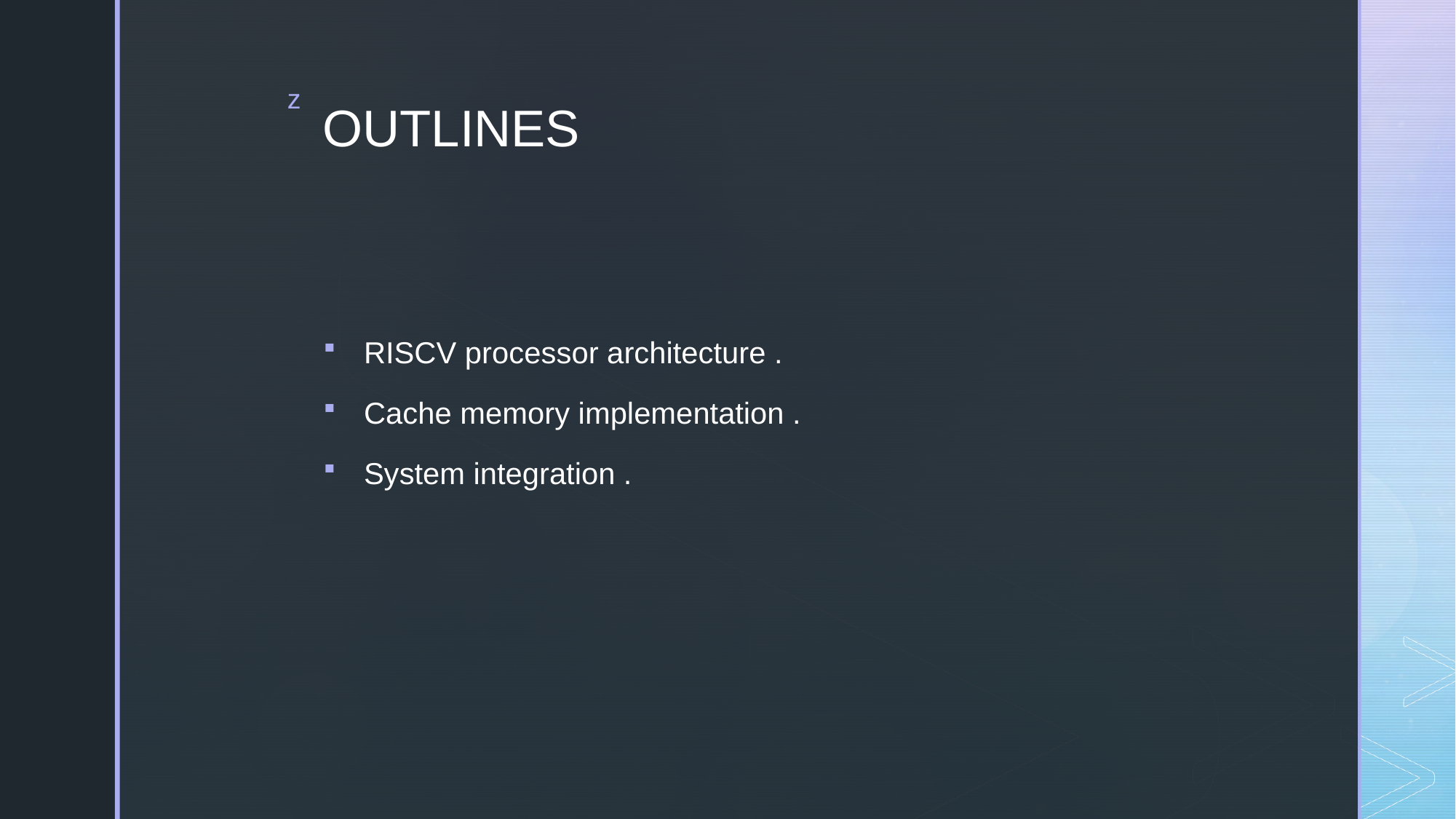

# OUTLINES
RISCV processor architecture .
Cache memory implementation .
System integration .